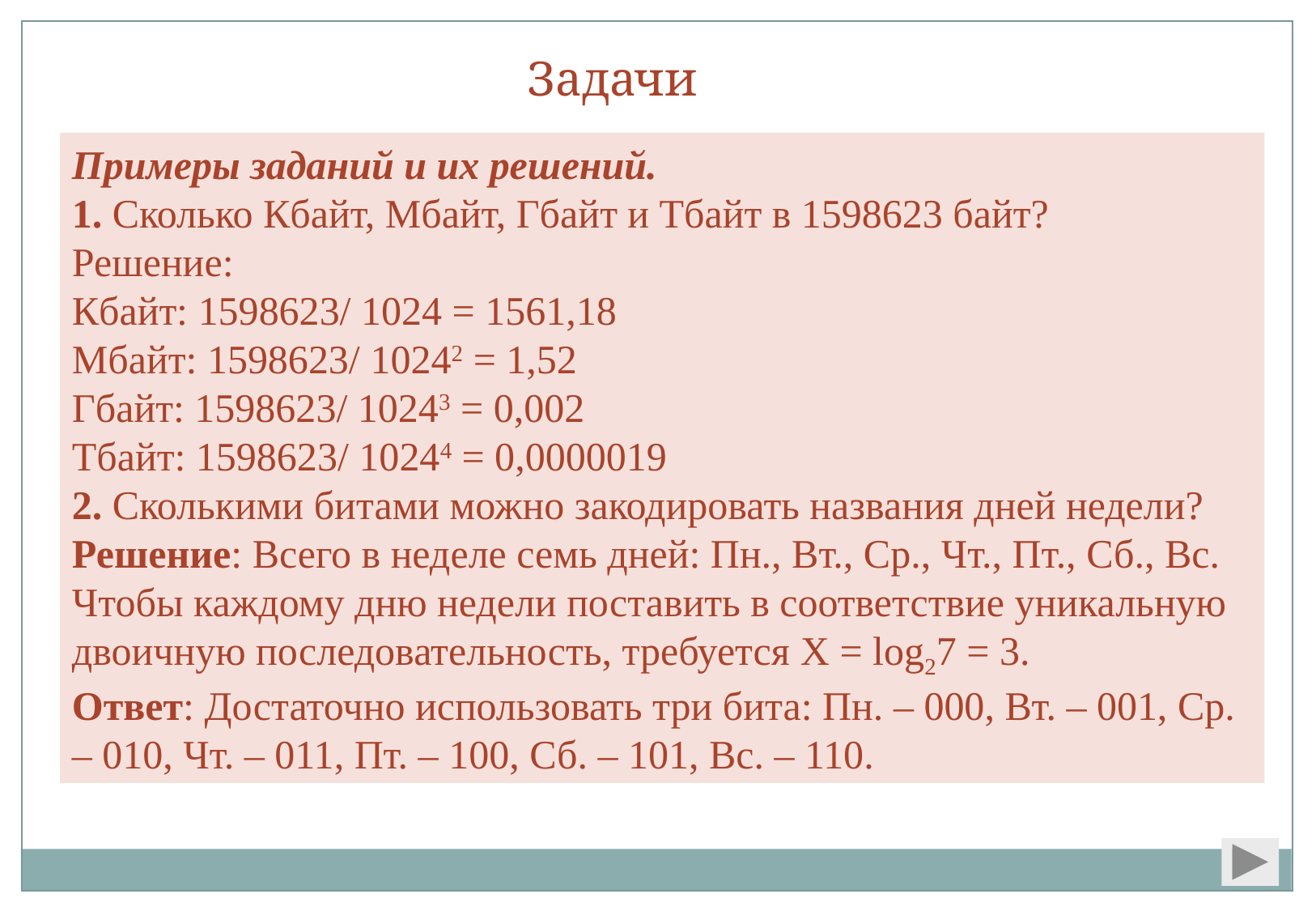

Задачи
Примеры заданий и их решений.
1. Сколько Кбайт, Мбайт, Гбайт и Тбайт в 1598623 байт?
Решение:
Кбайт: 1598623/ 1024 = 1561,18
Мбайт: 1598623/ 10242 = 1,52
Гбайт: 1598623/ 10243 = 0,002
Тбайт: 1598623/ 10244 = 0,0000019
2. Сколькими битами можно закодировать названия дней недели?
Решение: Всего в неделе семь дней: Пн., Вт., Ср., Чт., Пт., Сб., Вс. Чтобы каждому дню недели поставить в соответствие уникальную двоичную последовательность, требуется X = log27 = 3.
Ответ: Достаточно использовать три бита: Пн. – 000, Вт. – 001, Ср. – 010, Чт. – 011, Пт. – 100, Сб. – 101, Вс. – 110.